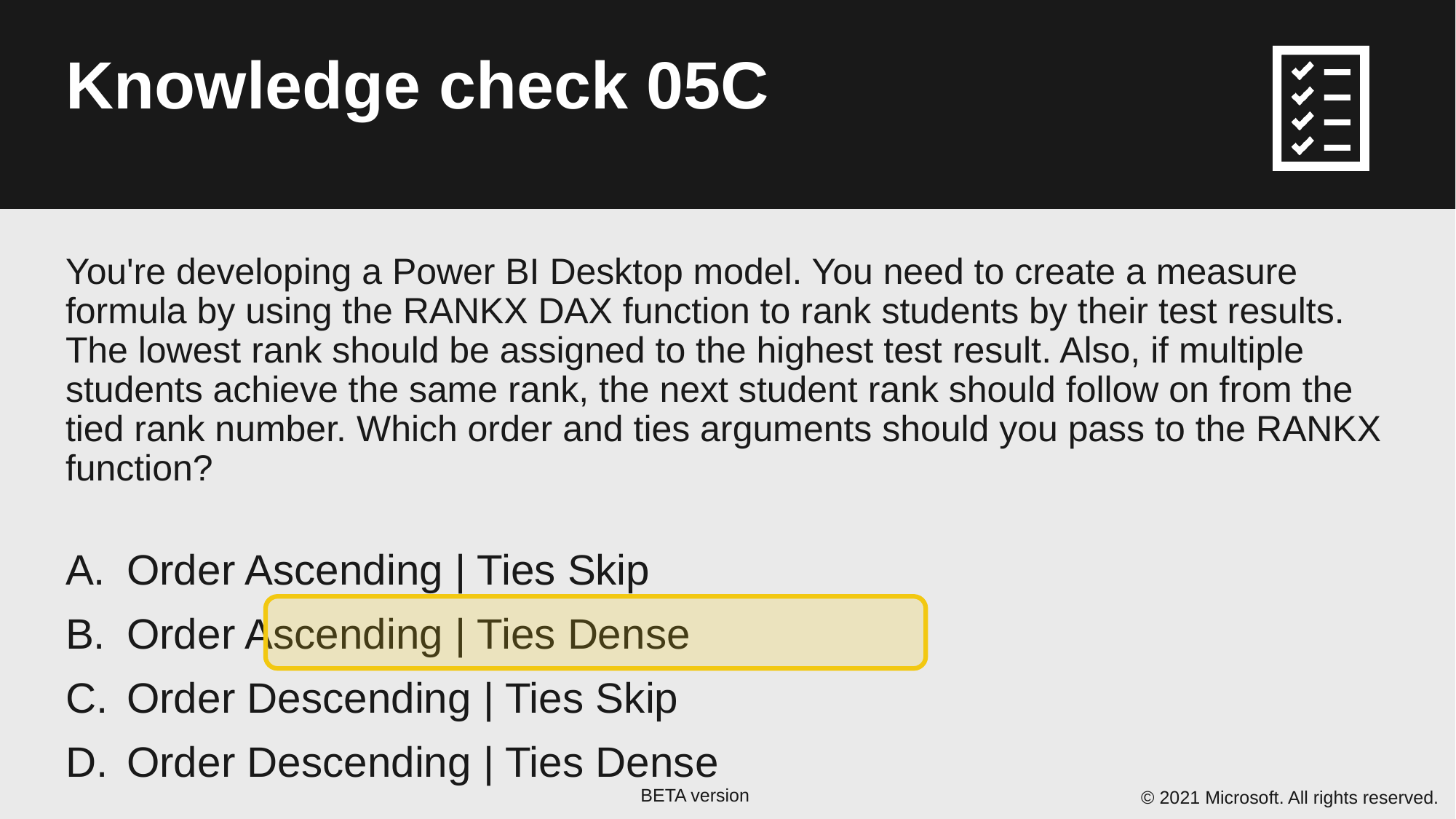

# Knowledge check 05C
You're developing a Power BI Desktop model. You need to create a measure formula by using the RANKX DAX function to rank students by their test results. The lowest rank should be assigned to the highest test result. Also, if multiple students achieve the same rank, the next student rank should follow on from the tied rank number. Which order and ties arguments should you pass to the RANKX function?
Order Ascending | Ties Skip
Order Ascending | Ties Dense
Order Descending | Ties Skip
Order Descending | Ties Dense

© 2021 Microsoft. All rights reserved.